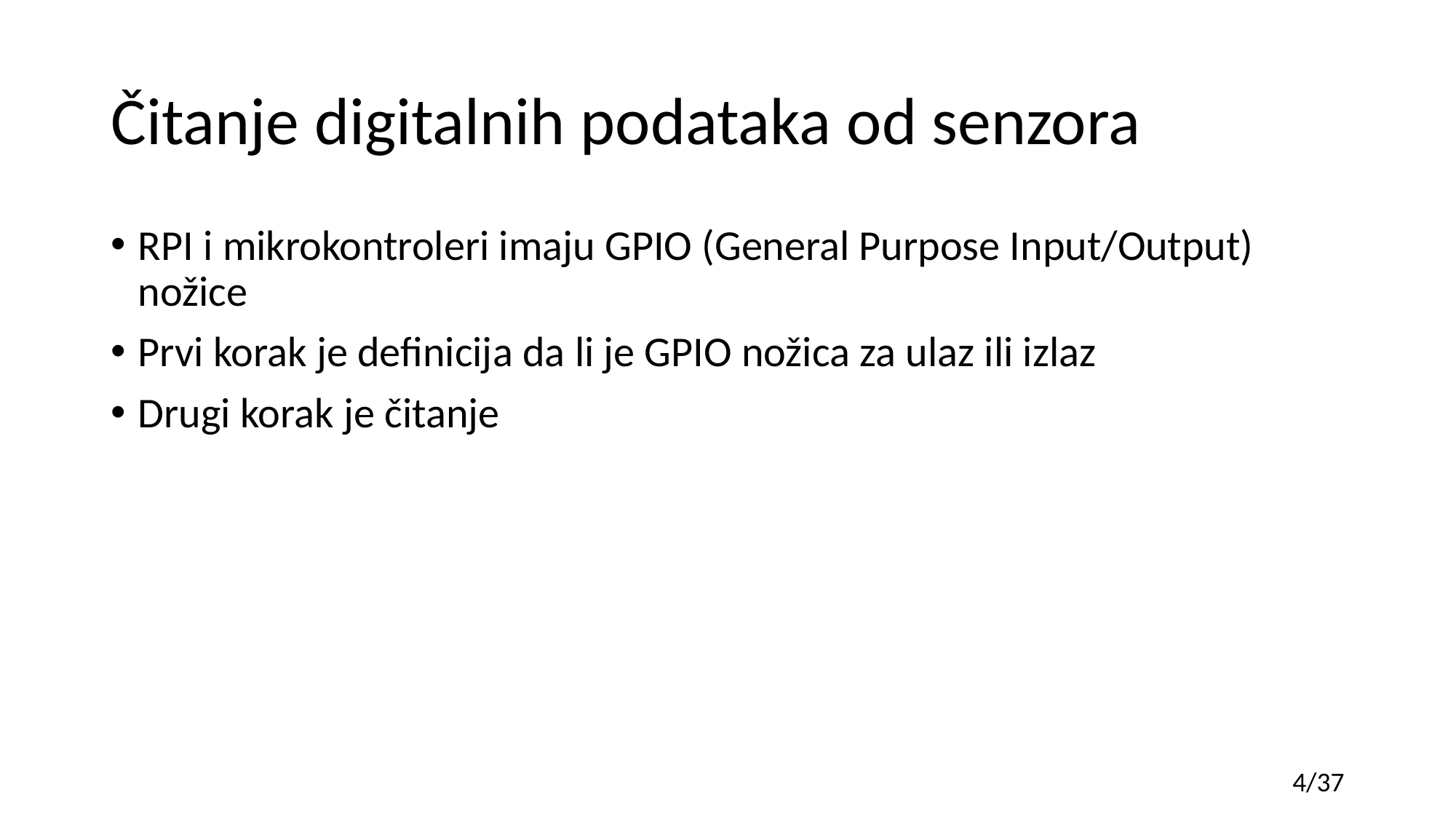

# Čitanje digitalnih podataka od senzora
RPI i mikrokontroleri imaju GPIO (General Purpose Input/Output) nožice
Prvi korak je definicija da li je GPIO nožica za ulaz ili izlaz
Drugi korak je čitanje